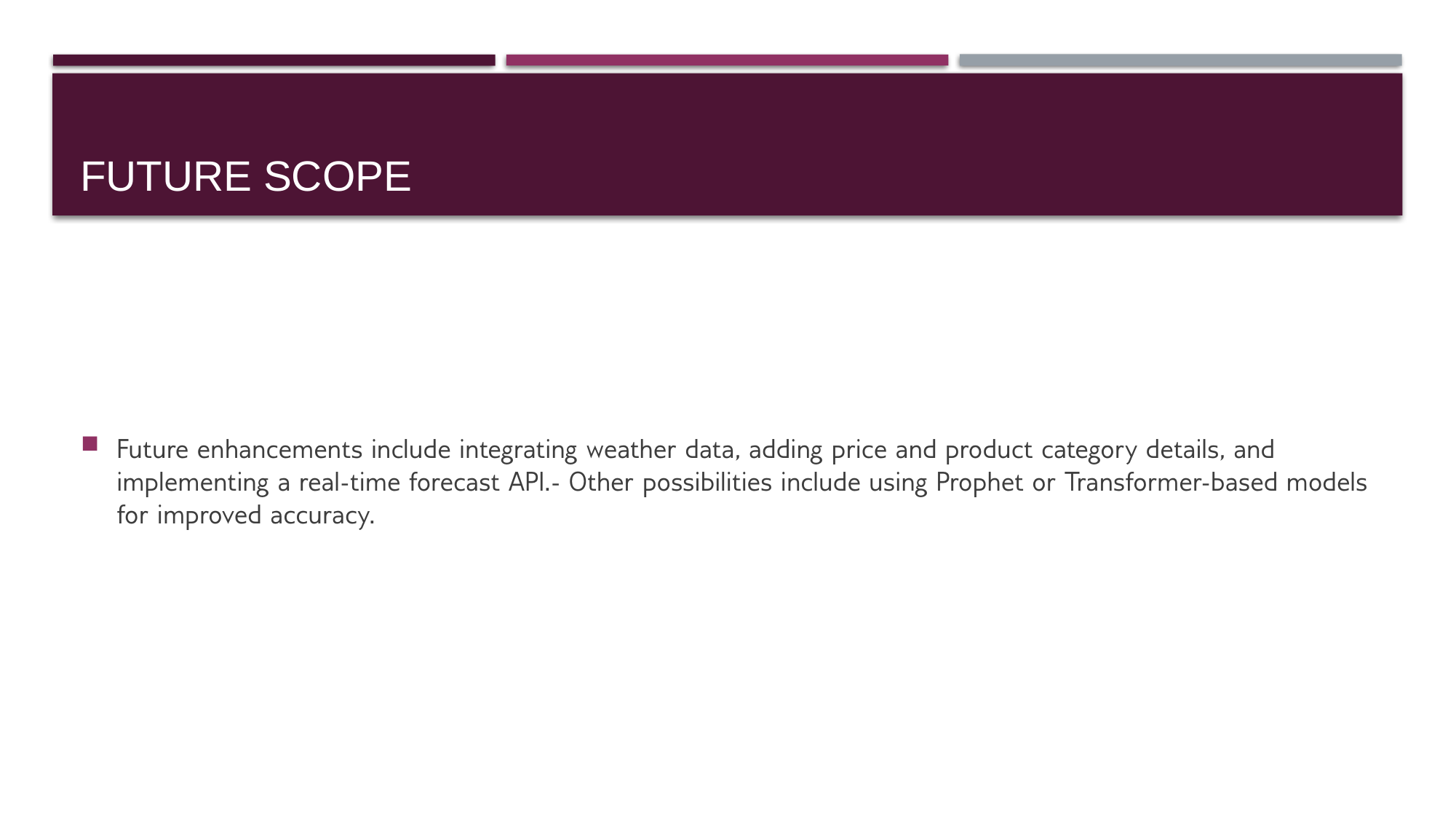

# Future Scope
Future enhancements include integrating weather data, adding price and product category details, and implementing a real-time forecast API.- Other possibilities include using Prophet or Transformer-based models for improved accuracy.